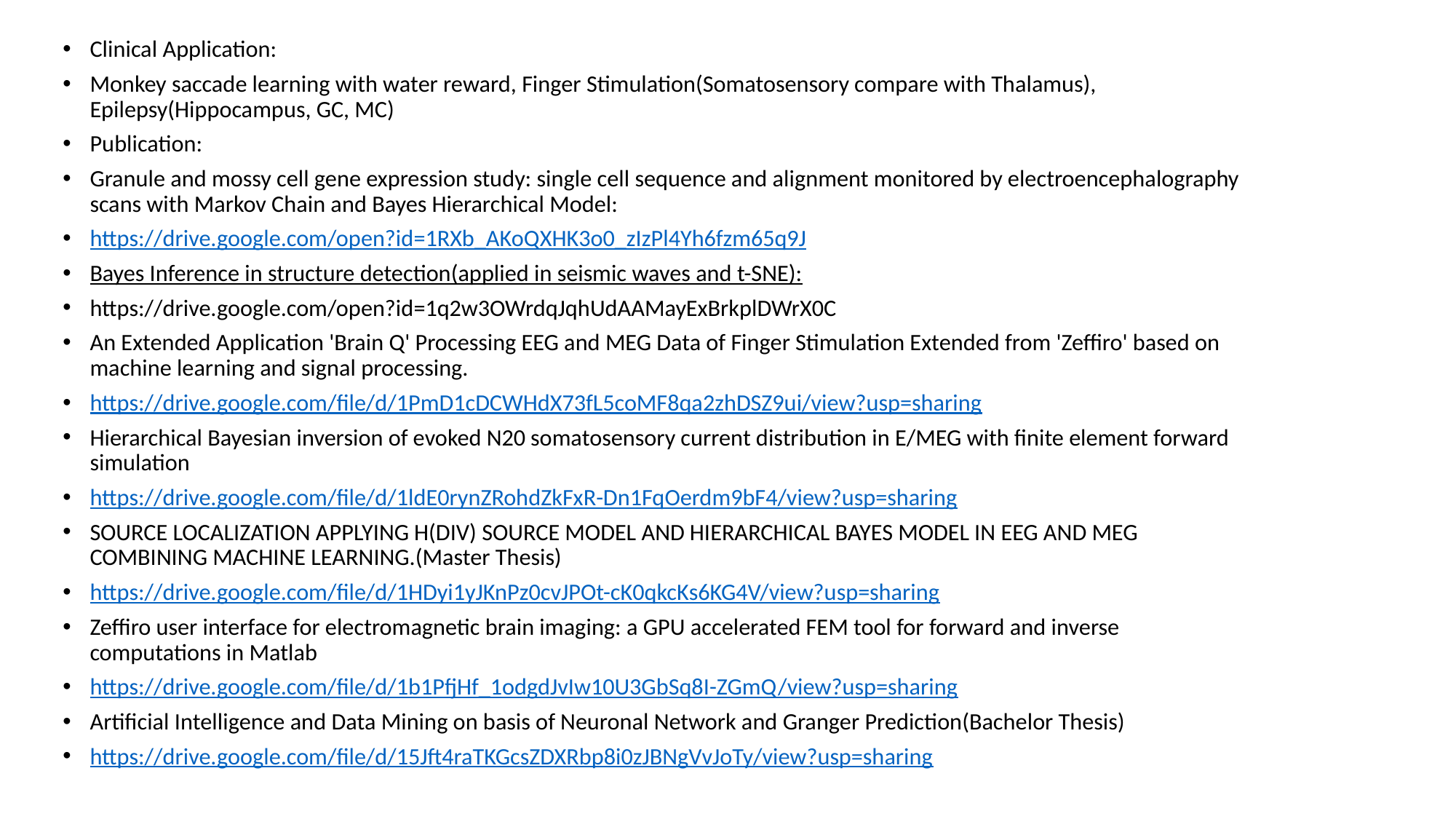

Clinical Application:
Monkey saccade learning with water reward, Finger Stimulation(Somatosensory compare with Thalamus), Epilepsy(Hippocampus, GC, MC)
Publication:
Granule and mossy cell gene expression study: single cell sequence and alignment monitored by electroencephalography scans with Markov Chain and Bayes Hierarchical Model:
https://drive.google.com/open?id=1RXb_AKoQXHK3o0_zIzPl4Yh6fzm65q9J
Bayes Inference in structure detection(applied in seismic waves and t-SNE):
https://drive.google.com/open?id=1q2w3OWrdqJqhUdAAMayExBrkplDWrX0C
An Extended Application 'Brain Q' Processing EEG and MEG Data of Finger Stimulation Extended from 'Zeffiro' based on machine learning and signal processing.
https://drive.google.com/file/d/1PmD1cDCWHdX73fL5coMF8qa2zhDSZ9ui/view?usp=sharing
Hierarchical Bayesian inversion of evoked N20 somatosensory current distribution in E/MEG with finite element forward simulation
https://drive.google.com/file/d/1ldE0rynZRohdZkFxR-Dn1FqOerdm9bF4/view?usp=sharing
SOURCE LOCALIZATION APPLYING H(DIV) SOURCE MODEL AND HIERARCHICAL BAYES MODEL IN EEG AND MEG COMBINING MACHINE LEARNING.(Master Thesis)
https://drive.google.com/file/d/1HDyi1yJKnPz0cvJPOt-cK0qkcKs6KG4V/view?usp=sharing
Zeffiro user interface for electromagnetic brain imaging: a GPU accelerated FEM tool for forward and inverse computations in Matlab
https://drive.google.com/file/d/1b1PfjHf_1odgdJvIw10U3GbSq8I-ZGmQ/view?usp=sharing
Artificial Intelligence and Data Mining on basis of Neuronal Network and Granger Prediction(Bachelor Thesis)
https://drive.google.com/file/d/15Jft4raTKGcsZDXRbp8i0zJBNgVvJoTy/view?usp=sharing